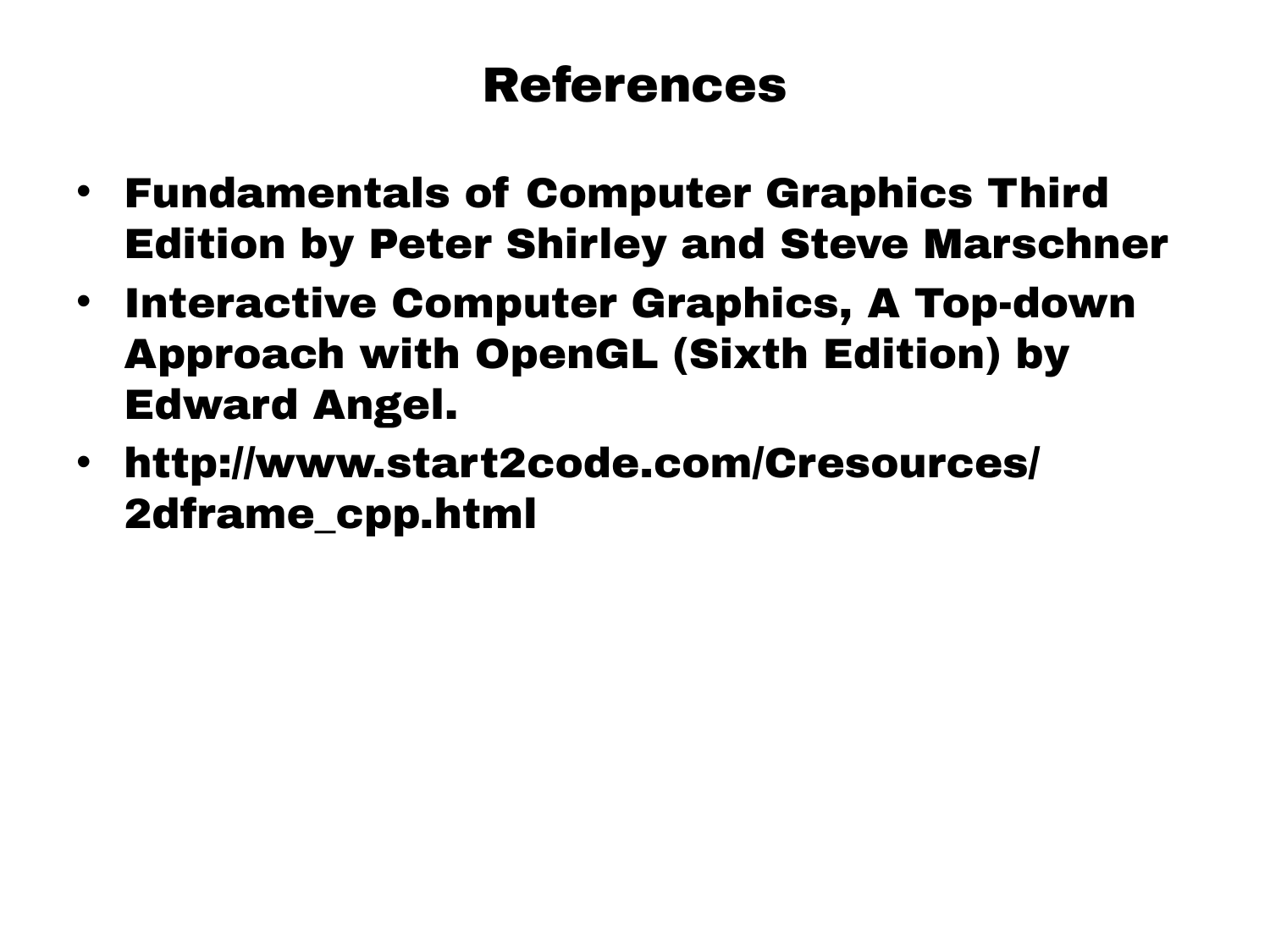

# References
Fundamentals of Computer Graphics Third Edition by Peter Shirley and Steve Marschner
Interactive Computer Graphics, A Top-down Approach with OpenGL (Sixth Edition) by Edward Angel.
http://www.start2code.com/Cresources/2dframe_cpp.html